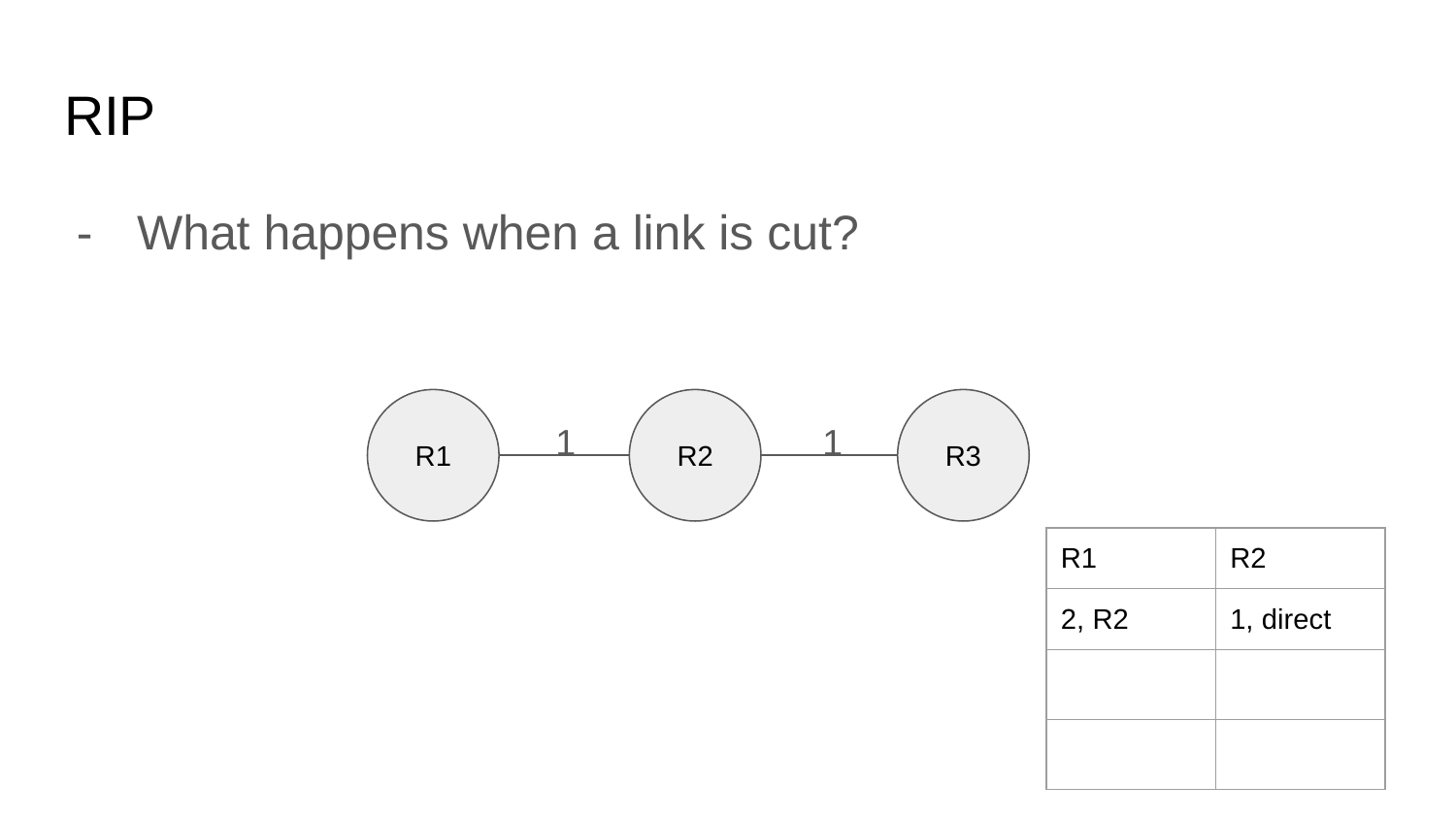

# RIP
What happens when a link is cut?
R1
R2
R3
1
1
| R1 | R2 |
| --- | --- |
| 2, R2 | 1, direct |
|  |  |
|  |  |